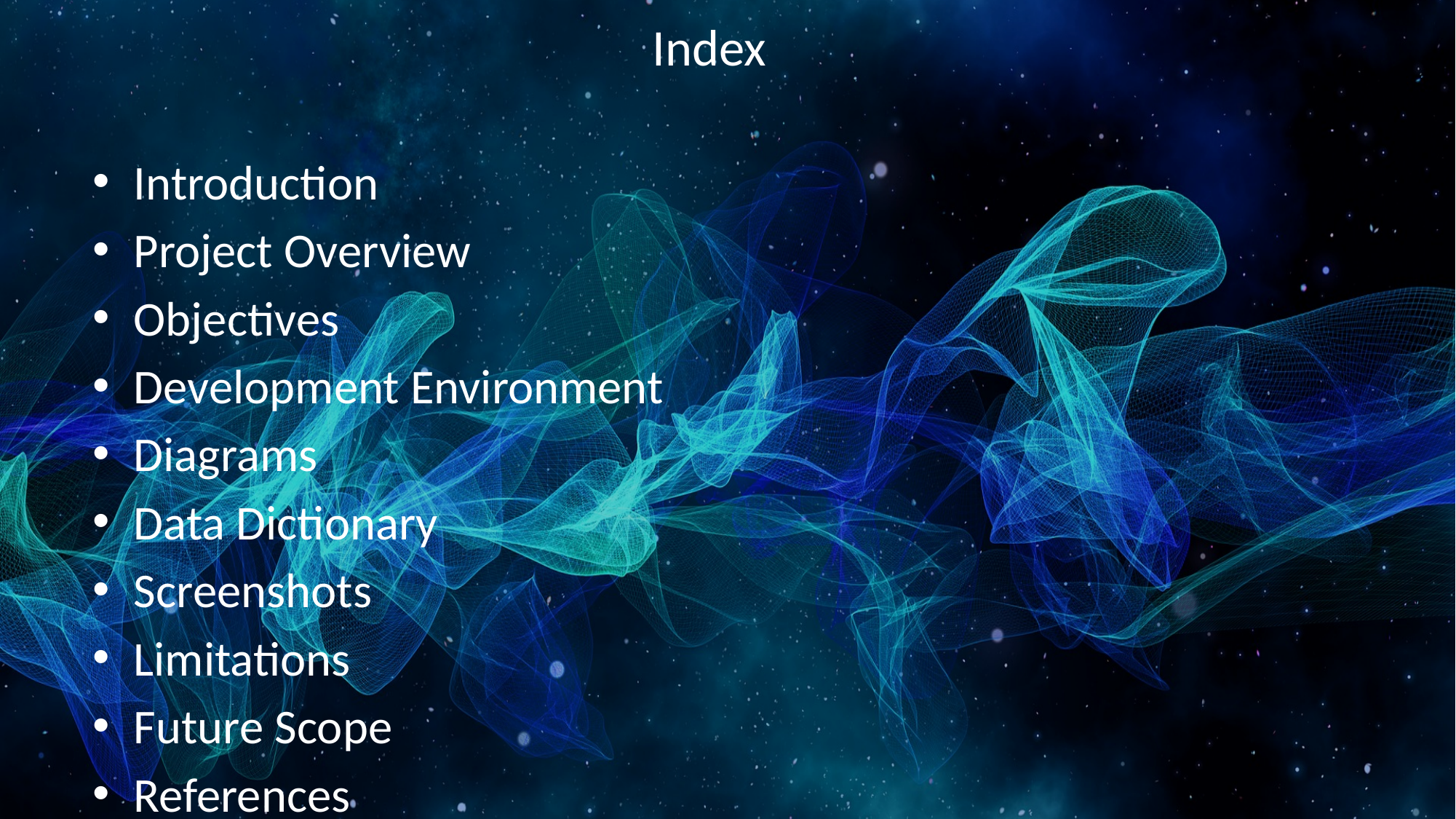

# Index
Introduction
Project Overview
Objectives
Development Environment
Diagrams
Data Dictionary
Screenshots
Limitations
Future Scope
References